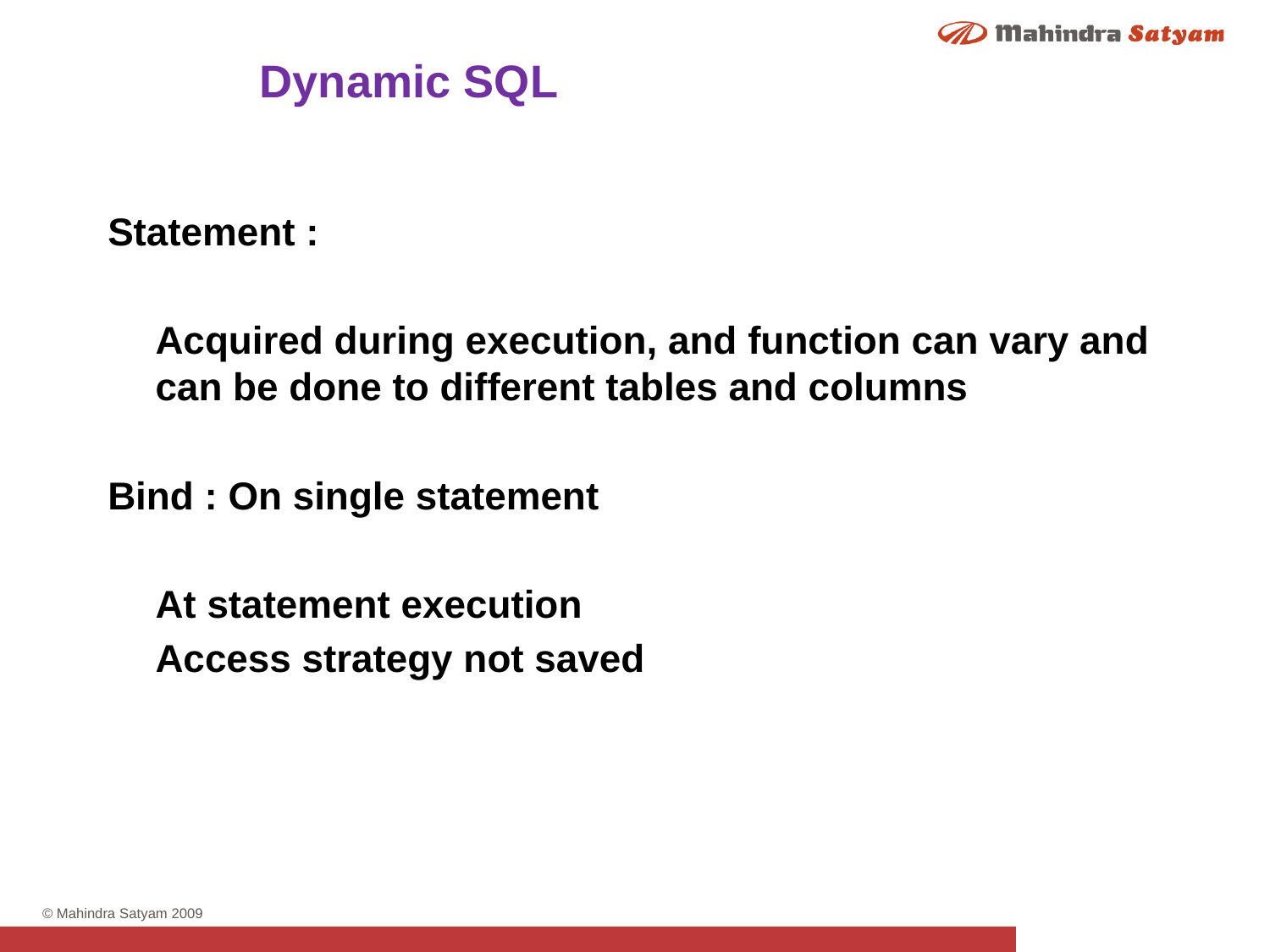

Dynamic SQL
Statement :

	Acquired during execution, and function can vary and can be done to different tables and columns

Bind : On single statement

	At statement execution
	Access strategy not saved